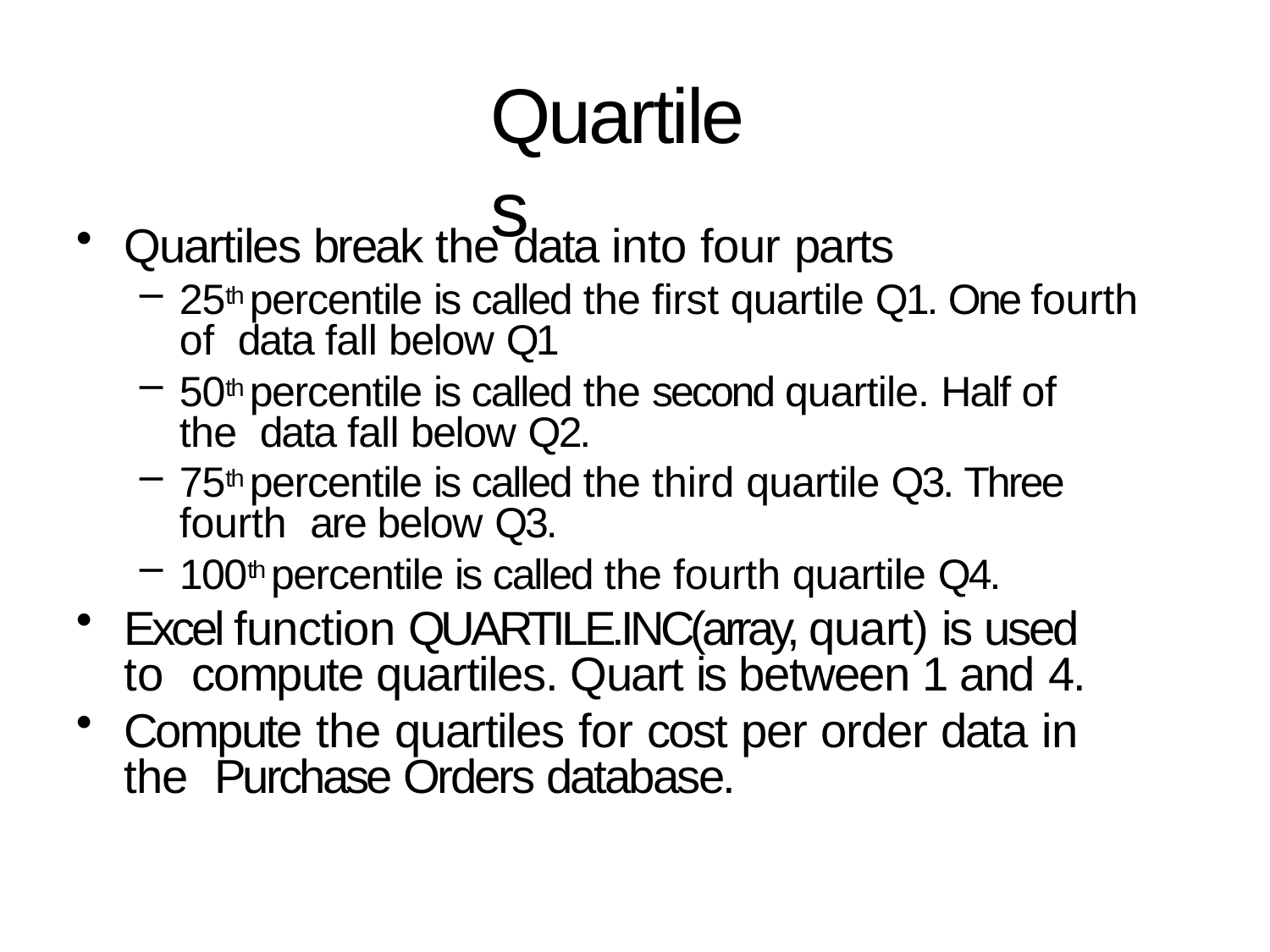

# Quartiles
Quartiles break the data into four parts
25th percentile is called the first quartile Q1. One fourth of  data fall below Q1
50th percentile is called the second quartile. Half of the  data fall below Q2.
75th percentile is called the third quartile Q3. Three fourth  are below Q3.
100th percentile is called the fourth quartile Q4.
Excel function QUARTILE.INC(array, quart) is used to  compute quartiles. Quart is between 1 and 4.
Compute the quartiles for cost per order data in the  Purchase Orders database.